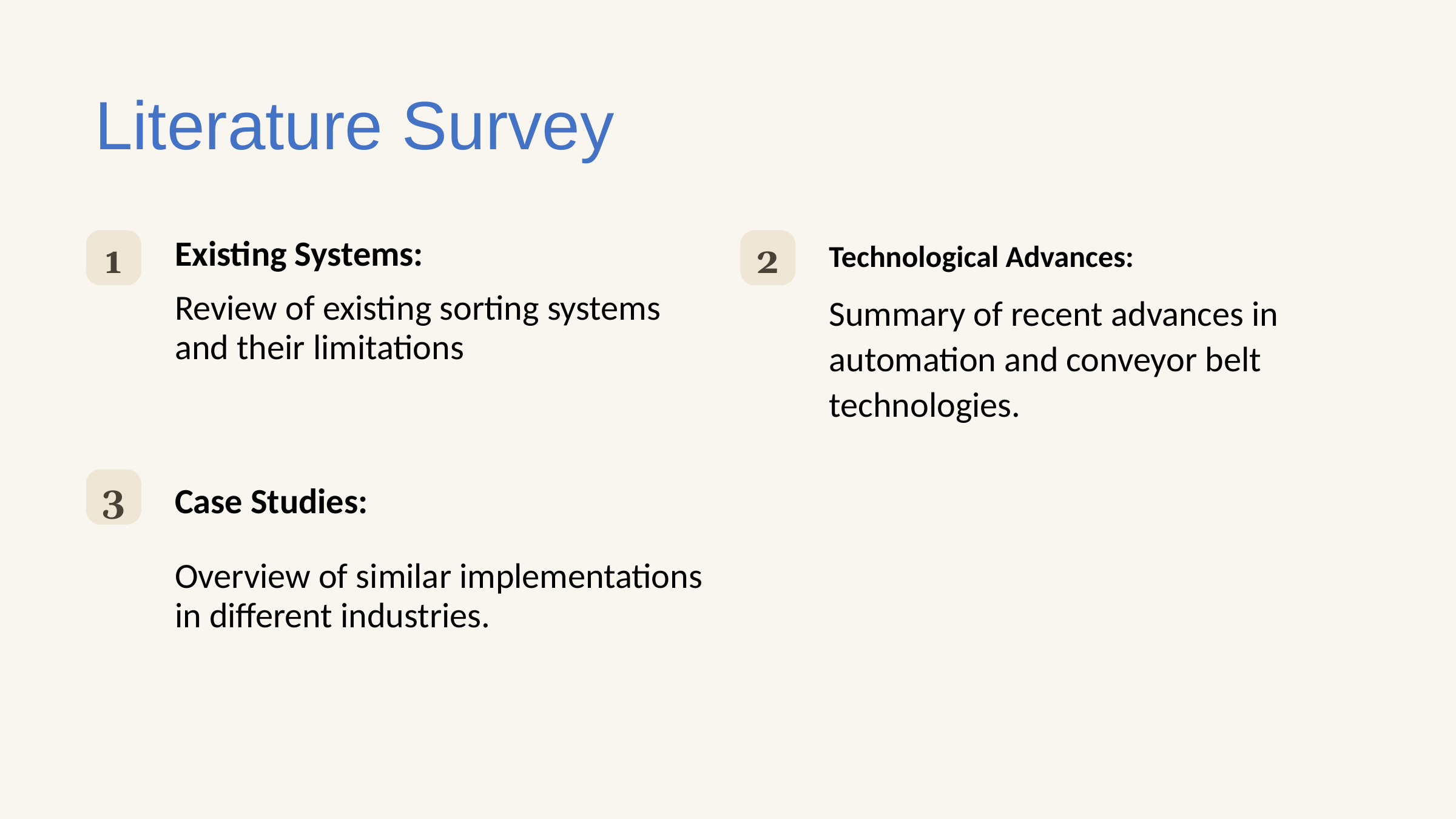

Literature Survey

Existing Systems:

Technological Advances:
1
2
Review of existing sorting systems and their limitations
Summary of recent advances in automation and conveyor belt technologies.

Case Studies:
3
Overview of similar implementations in different industries.